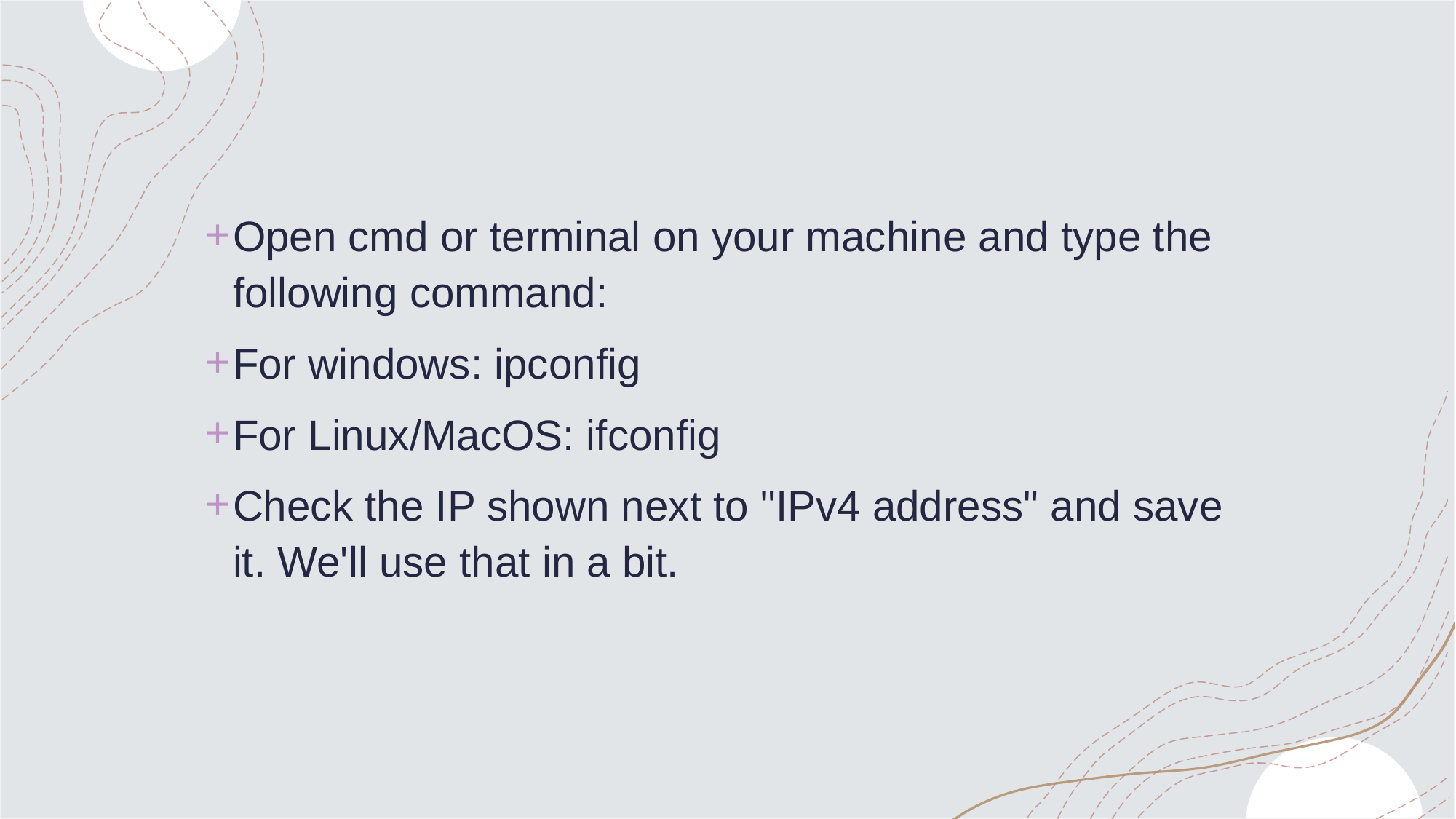

Open cmd or terminal on your machine and type the following command:
For windows: ipconfig
For Linux/MacOS: ifconfig
Check the IP shown next to "IPv4 address" and save it. We'll use that in a bit.